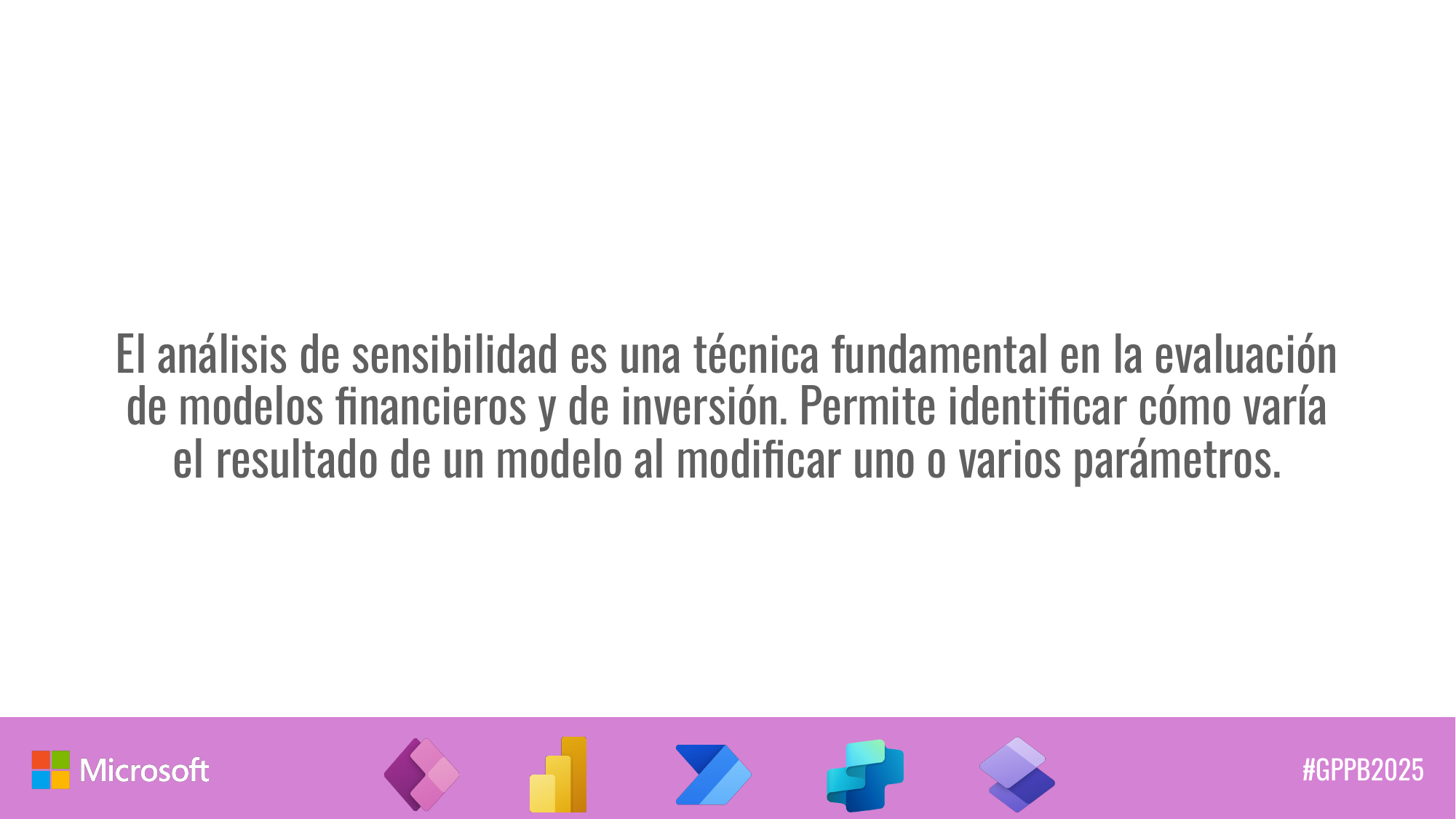

# El análisis de sensibilidad es una técnica fundamental en la evaluación de modelos financieros y de inversión. Permite identificar cómo varía el resultado de un modelo al modificar uno o varios parámetros.
PD: el dinero nunca deja de rentar